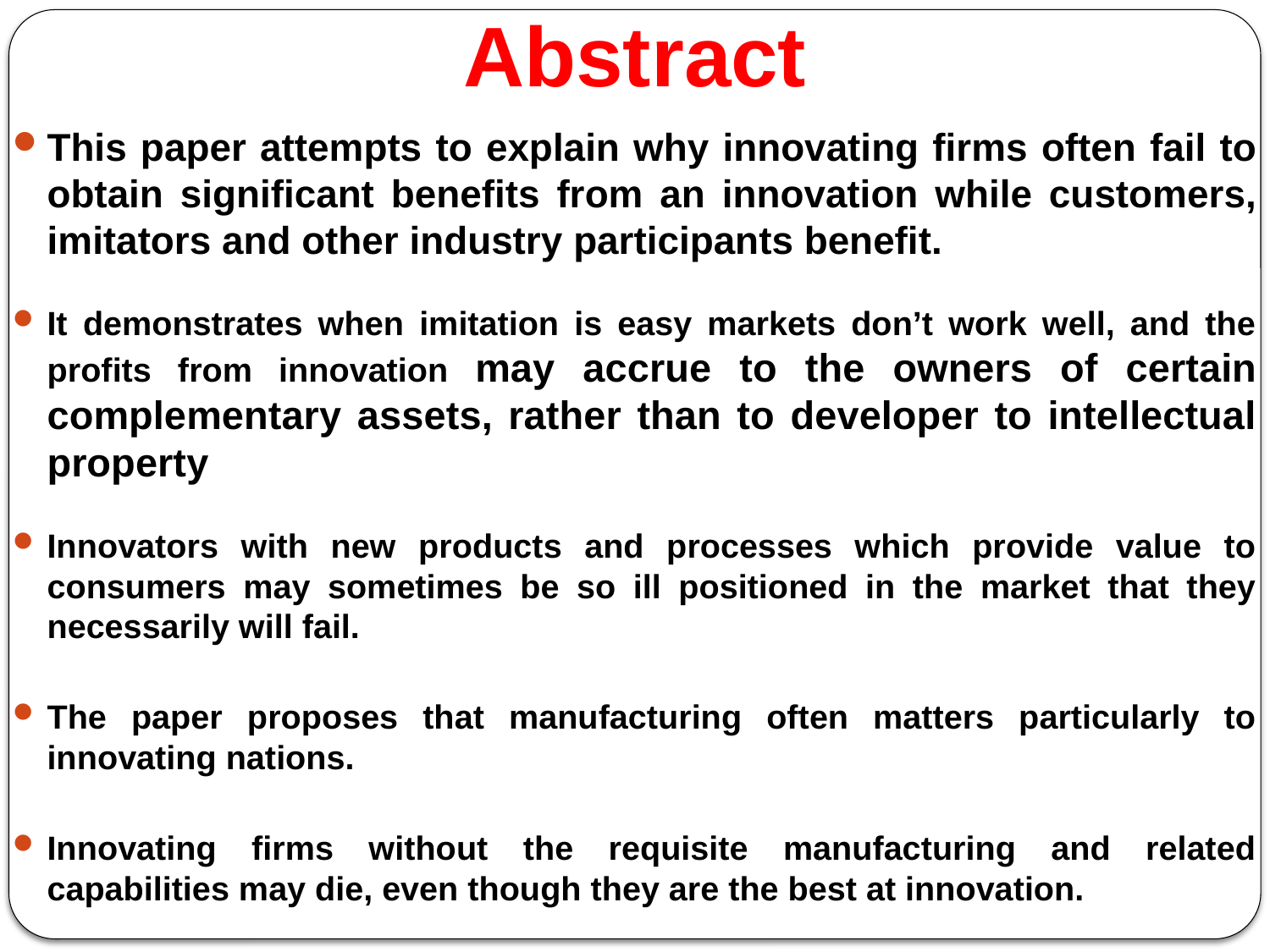

# Abstract
This paper attempts to explain why innovating firms often fail to obtain significant benefits from an innovation while customers, imitators and other industry participants benefit.

It demonstrates when imitation is easy markets don’t work well, and the profits from innovation may accrue to the owners of certain complementary assets, rather than to developer to intellectual property

Innovators with new products and processes which provide value to consumers may sometimes be so ill positioned in the market that they necessarily will fail.

The paper proposes that manufacturing often matters particularly to innovating nations.

Innovating firms without the requisite manufacturing and related capabilities may die, even though they are the best at innovation.